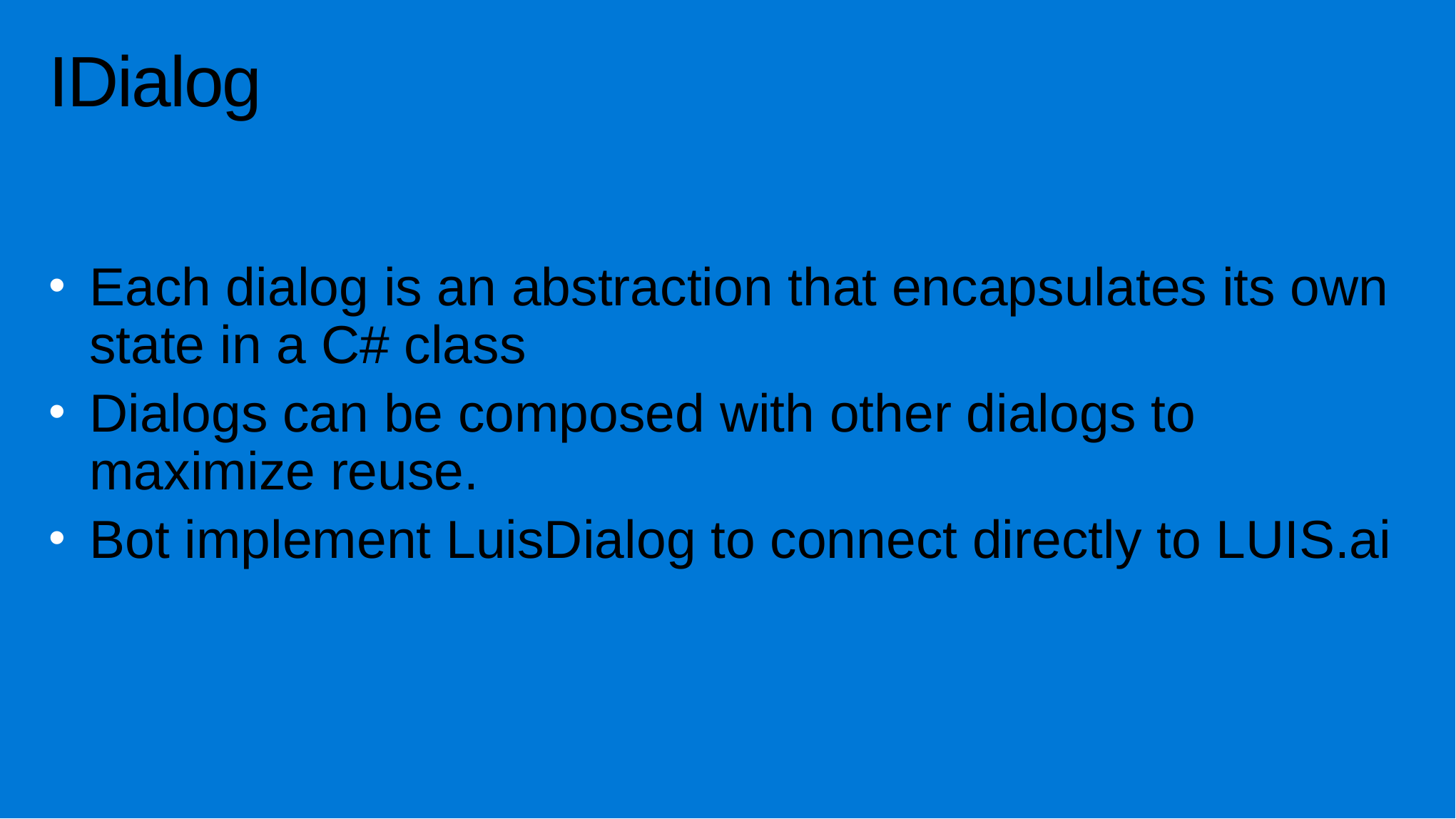

# IDialog
Each dialog is an abstraction that encapsulates its own state in a C# class
Dialogs can be composed with other dialogs to maximize reuse.
Bot implement LuisDialog to connect directly to LUIS.ai